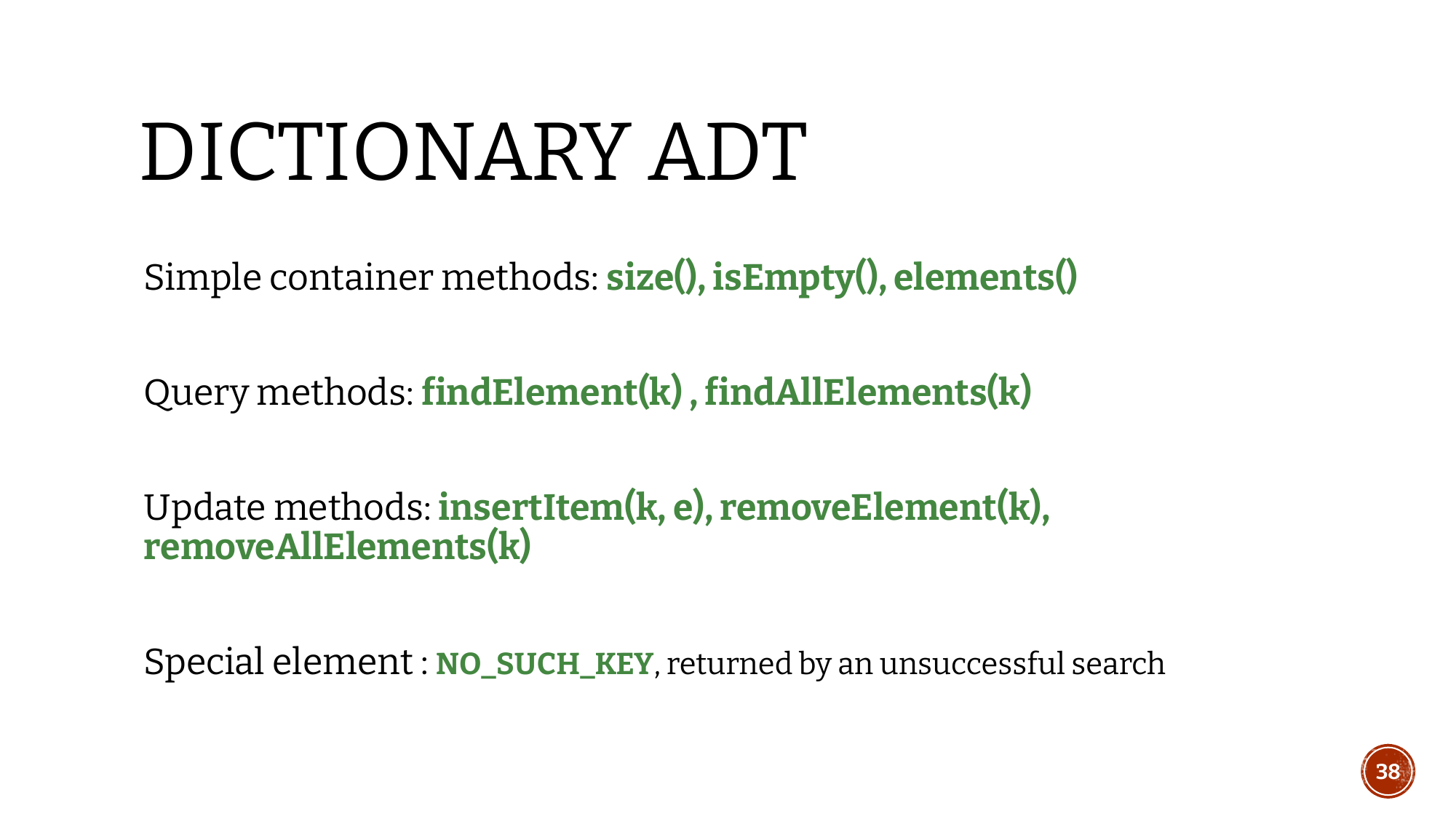

# Dictionary ADT
Simple container methods: size(), isEmpty(), elements()

Query methods: findElement(k) , findAllElements(k)

Update methods: insertItem(k, e), removeElement(k), removeAllElements(k)

Special element : NO_SUCH_KEY, returned by an unsuccessful search

38